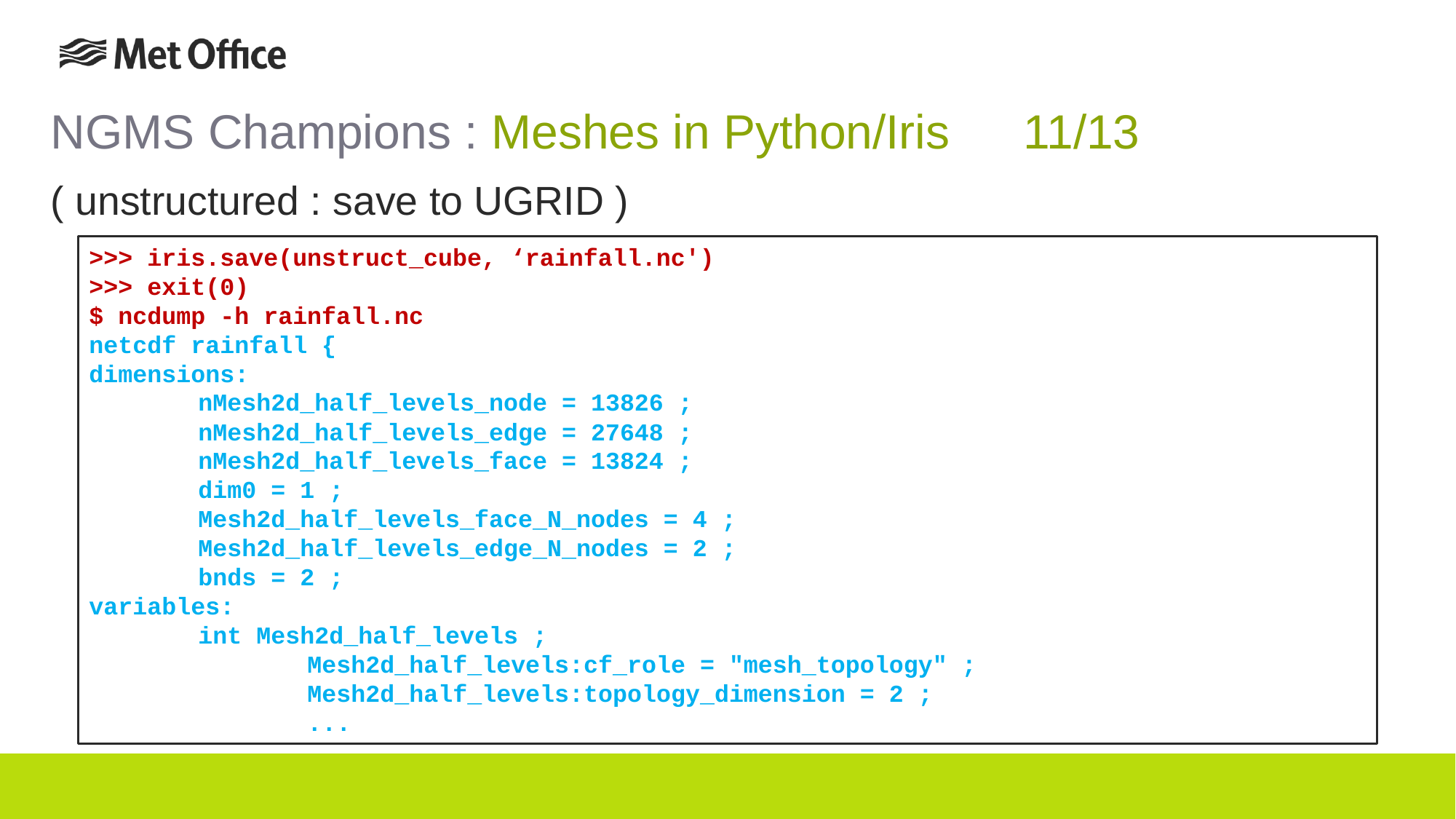

# NGMS Champions : Meshes in Python/Iris 				11/13
( unstructured : save to UGRID )
>>> iris.save(unstruct_cube, ‘rainfall.nc')
>>> exit(0)
$ ncdump -h rainfall.nc
netcdf rainfall {
dimensions:
	nMesh2d_half_levels_node = 13826 ;
	nMesh2d_half_levels_edge = 27648 ;
	nMesh2d_half_levels_face = 13824 ;
	dim0 = 1 ;
	Mesh2d_half_levels_face_N_nodes = 4 ;
	Mesh2d_half_levels_edge_N_nodes = 2 ;
	bnds = 2 ;
variables:
	int Mesh2d_half_levels ;
		Mesh2d_half_levels:cf_role = "mesh_topology" ;
		Mesh2d_half_levels:topology_dimension = 2 ;
		...